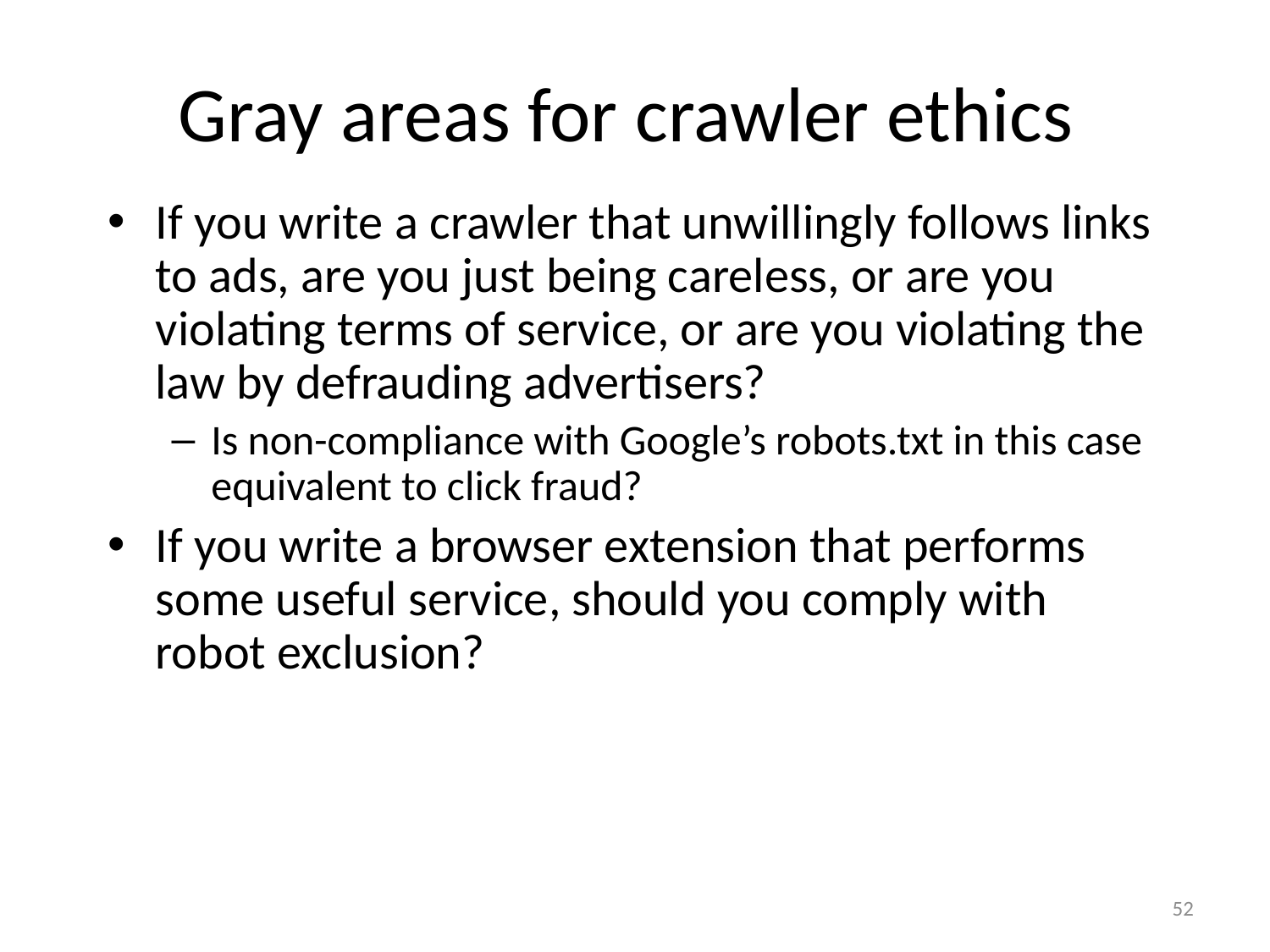

# Gray areas for crawler ethics
If you write a crawler that unwillingly follows links to ads, are you just being careless, or are you violating terms of service, or are you violating the law by defrauding advertisers?
Is non-compliance with Google’s robots.txt in this case equivalent to click fraud?
If you write a browser extension that performs some useful service, should you comply with robot exclusion?

52